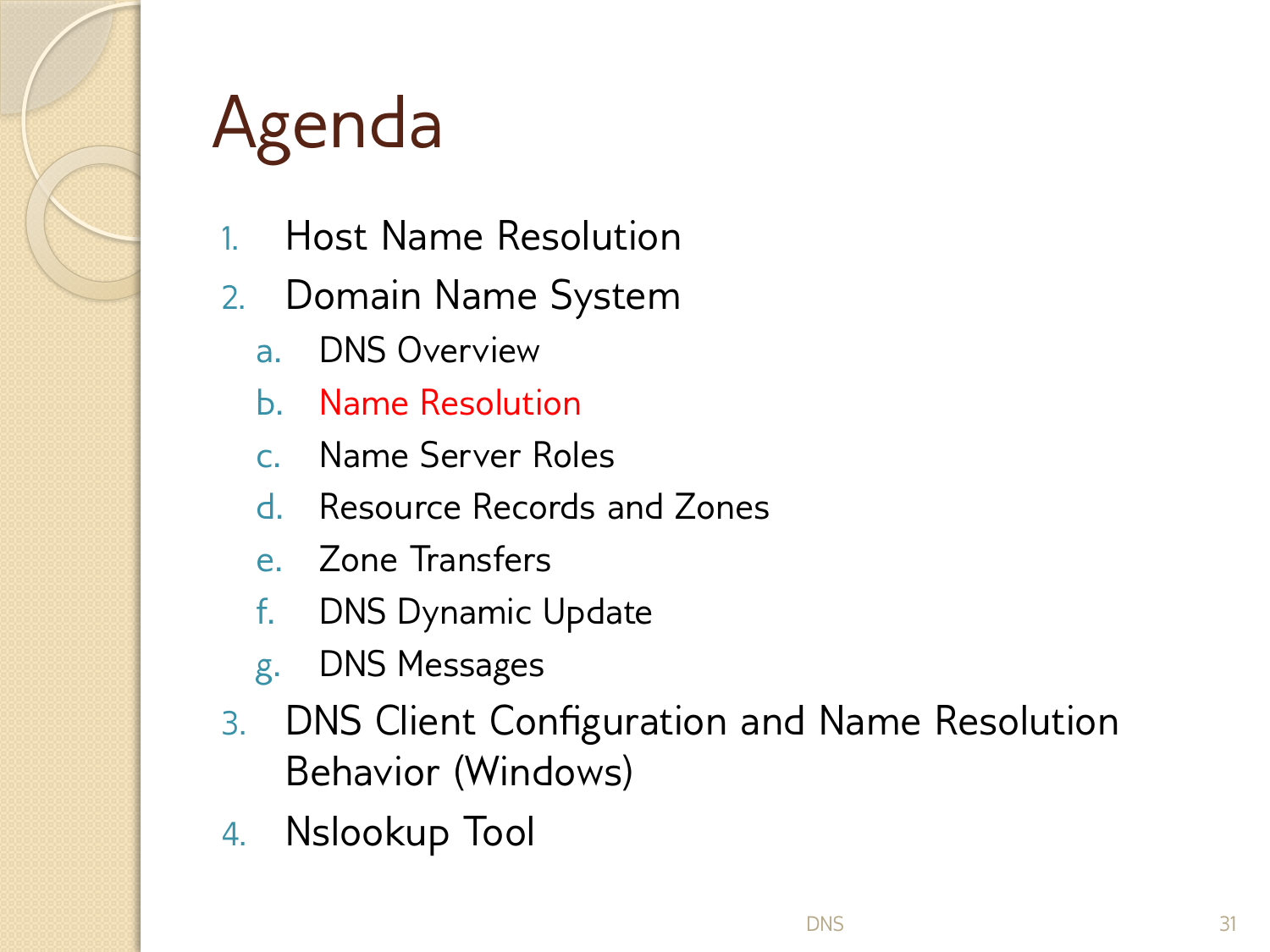

# Agenda
Host Name Resolution
Domain Name System
DNS Overview
Name Resolution
Name Server Roles
Resource Records and Zones
Zone Transfers
DNS Dynamic Update
DNS Messages
DNS Client Configuration and Name Resolution Behavior (Windows)
Nslookup Tool

DNS
31